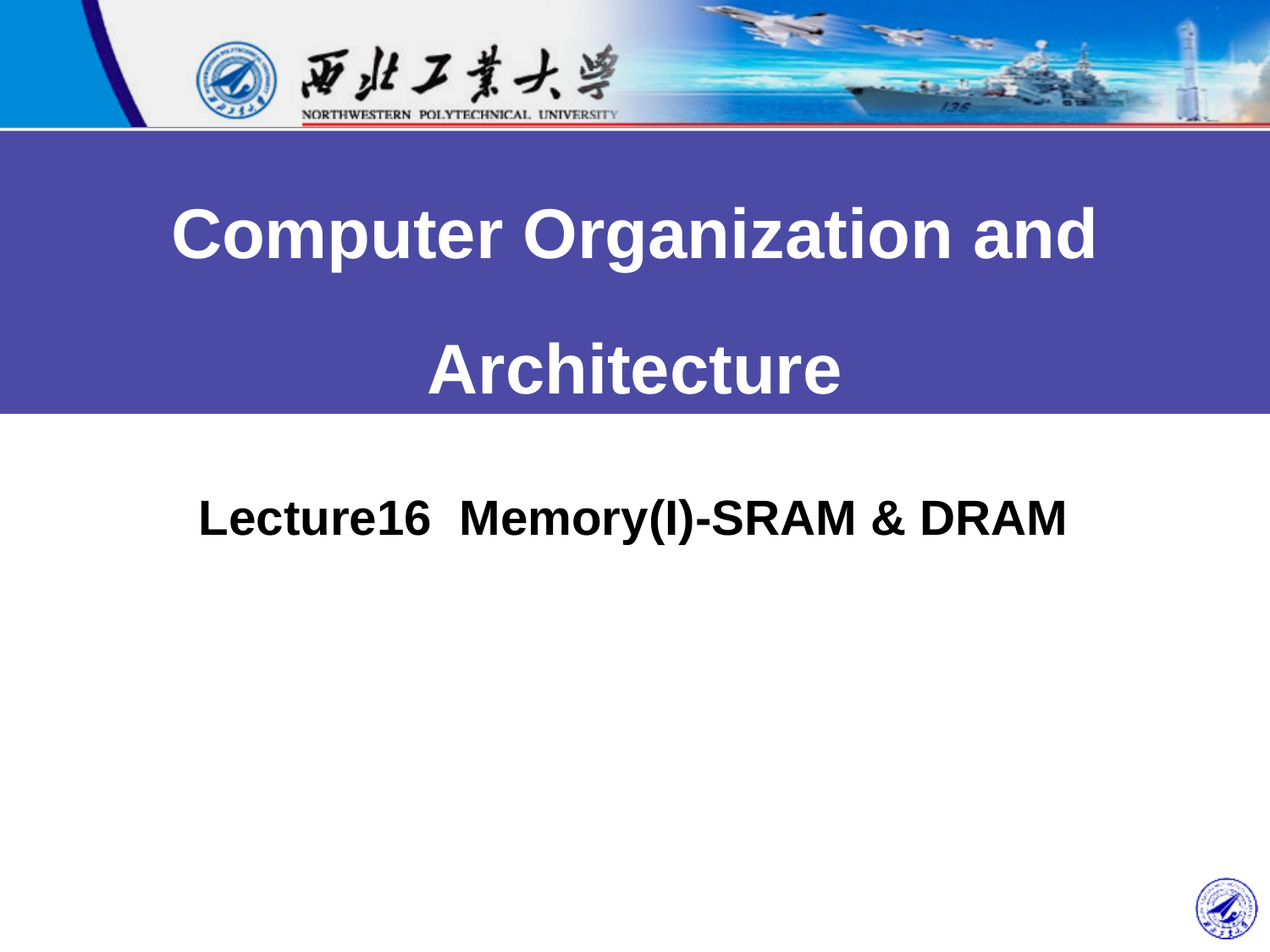

Computer Organization and Architecture
Lecture16  Memory(I)-SRAM & DRAM